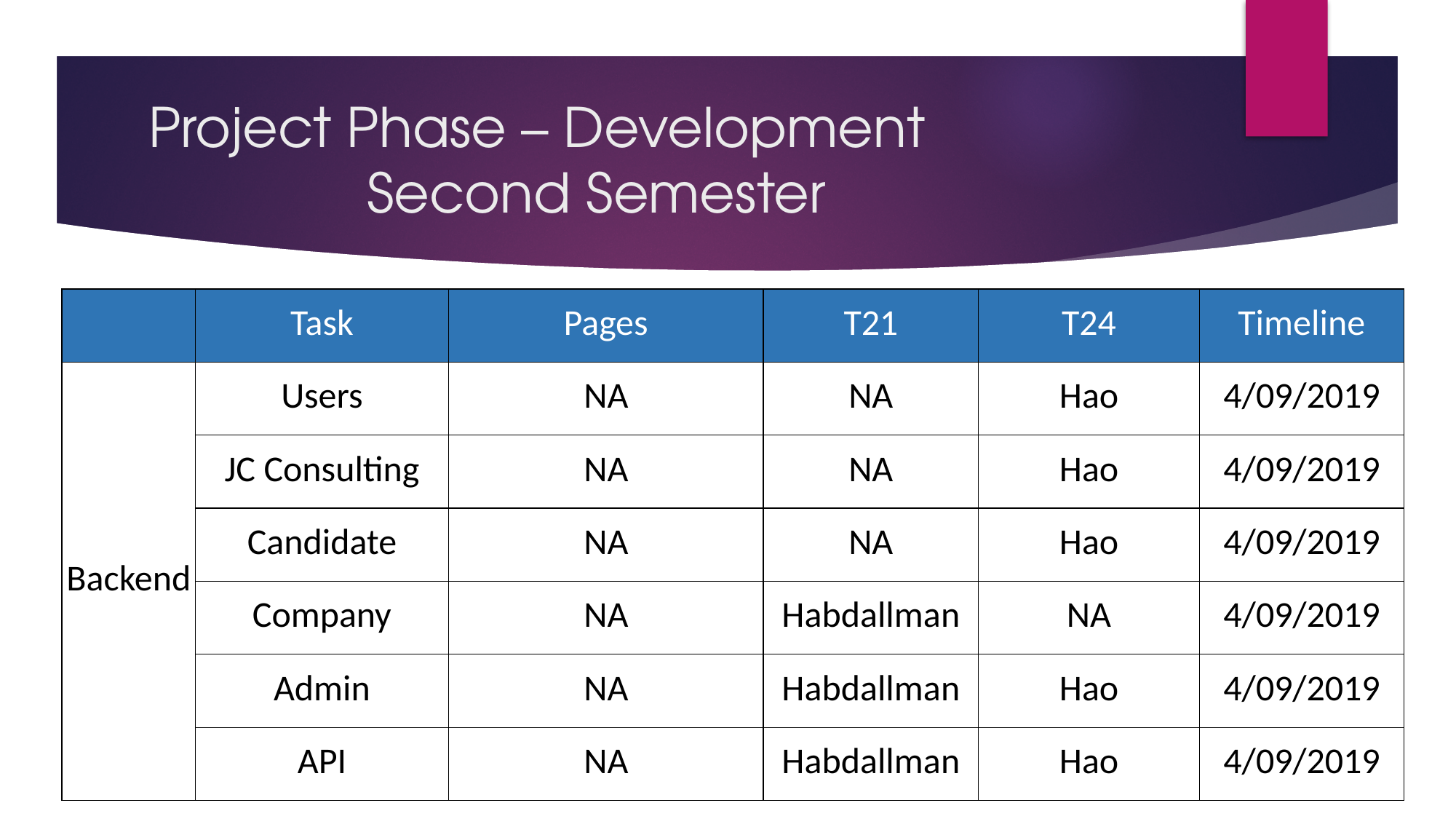

# Project Phase – Development Second Semester
|  | Task | Pages | T21 | T24 | Timeline |
| --- | --- | --- | --- | --- | --- |
| Backend | Users | NA | NA | Hao | 4/09/2019 |
|  | JC Consulting | NA | NA | Hao | 4/09/2019 |
|  | Candidate | NA | NA | Hao | 4/09/2019 |
|  | Company | NA | Habdallman | NA | 4/09/2019 |
|  | Admin | NA | Habdallman | Hao | 4/09/2019 |
|  | API | NA | Habdallman | Hao | 4/09/2019 |